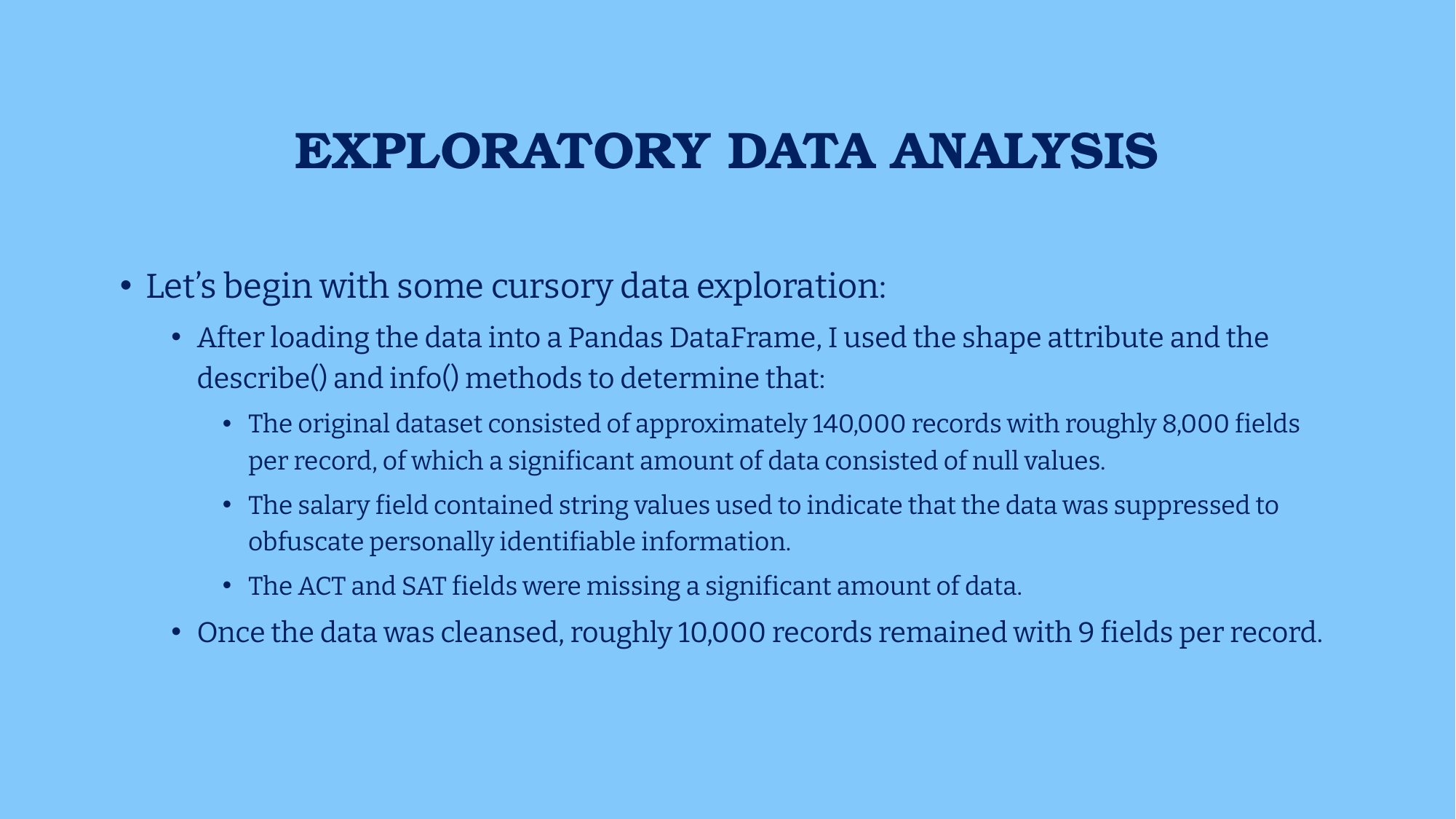

# Exploratory data analysis
Let’s begin with some cursory data exploration:
After loading the data into a Pandas DataFrame, I used the shape attribute and the describe() and info() methods to determine that:
The original dataset consisted of approximately 140,000 records with roughly 8,000 fields per record, of which a significant amount of data consisted of null values.
The salary field contained string values used to indicate that the data was suppressed to obfuscate personally identifiable information.
The ACT and SAT fields were missing a significant amount of data.
Once the data was cleansed, roughly 10,000 records remained with 9 fields per record.